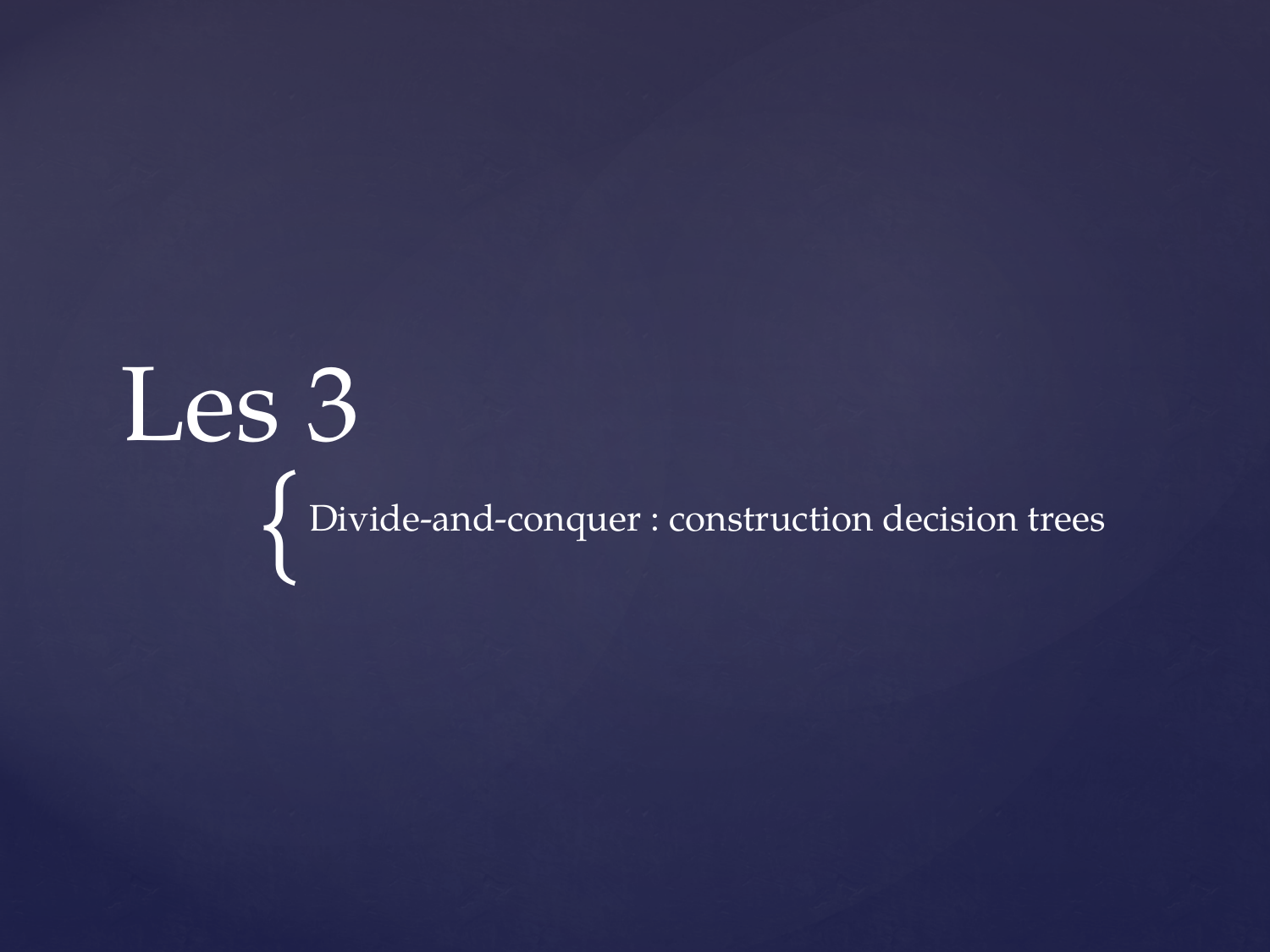

# Les 3
Divide-and-conquer : construction decision trees